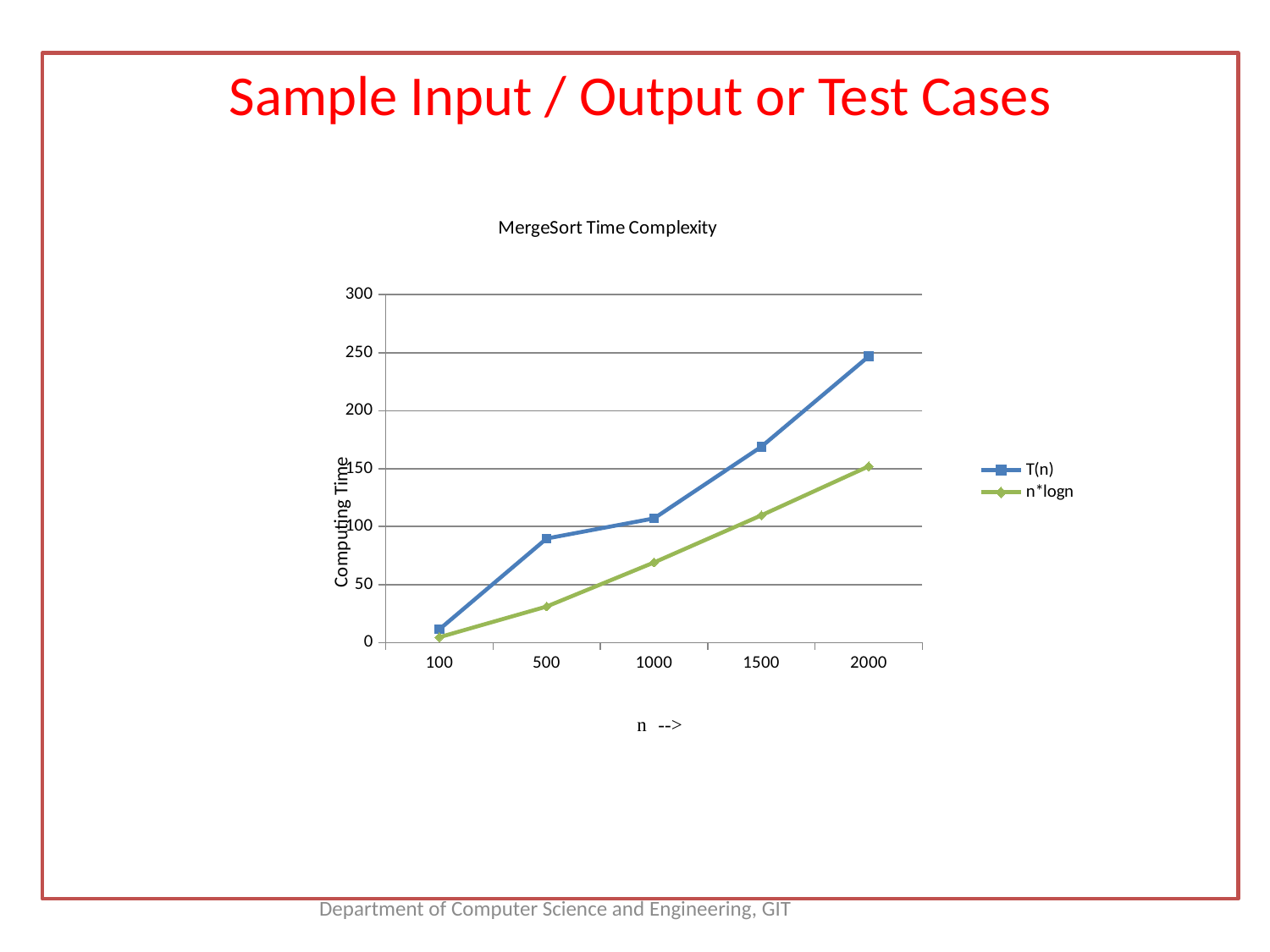

Sample Input / Output or Test Cases

### Chart

| Category | T(n) | n*logn |
|---|---|---|
| 100 | 11.3 | 4.605170185988092 |
| 500 | 89.7 | 31.07304049211096 |
| 1000 | 107.08 | 69.07755278982137 |
| 1500 | 168.91 | 109.6983058063545 |
| 2000 | 246.86 | 152.01804919084162 |
Department of Computer Science and Engineering, GIT